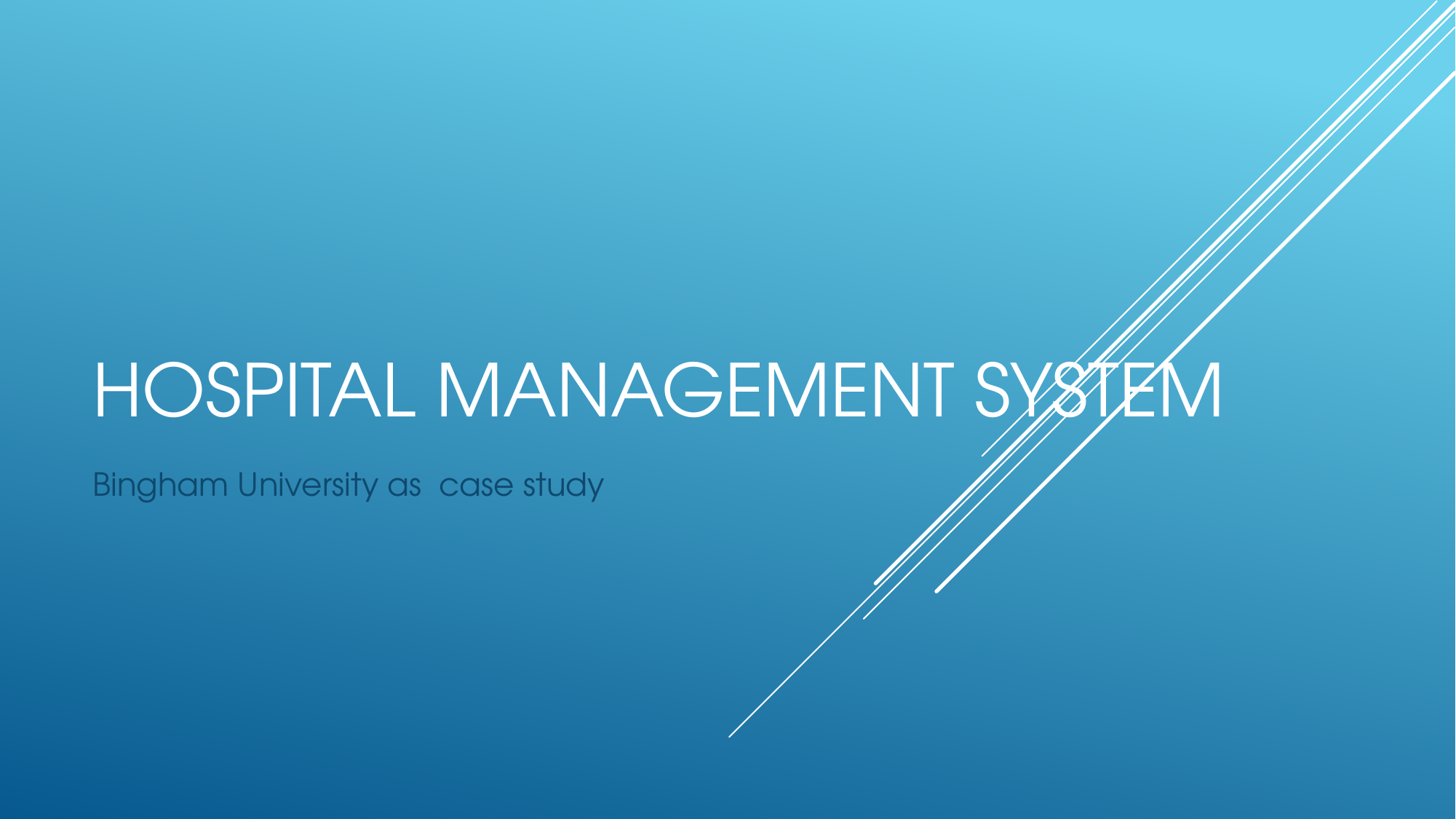

# HOSPITAL MANAGEMENT SYSTEM
Bingham University as  case study